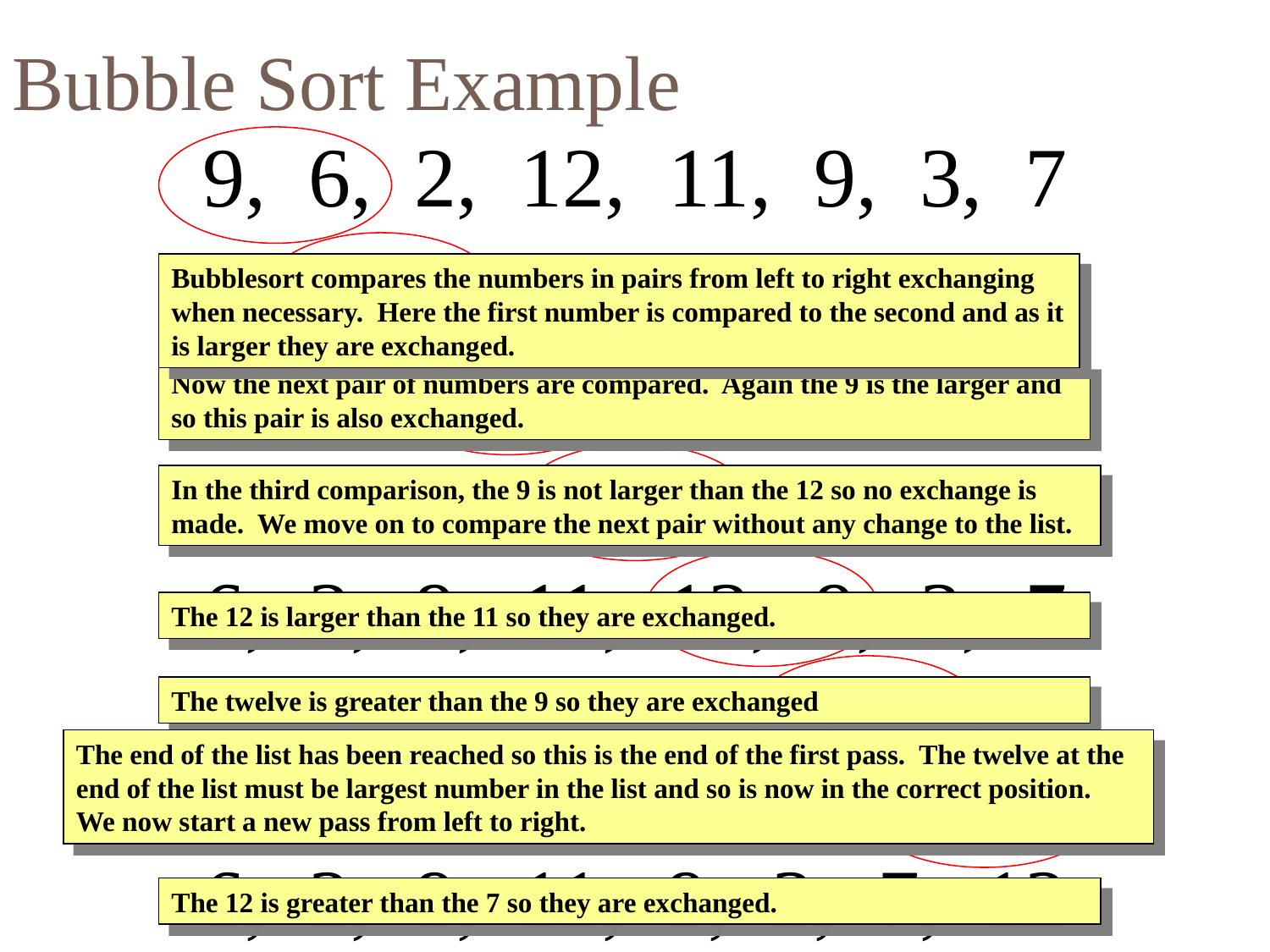

Bubble Sort Example
9,  6,  2,  12,  11,  9,  3,  7

6,  9,  2,  12,  11,  9,  3,  7

Bubblesort compares the numbers in pairs from left to right exchanging when necessary.  Here the first number is compared to the second and as it is larger they are exchanged.
6,  2,  9,  12,  11,  9,  3,  7

Now the next pair of numbers are compared.  Again the 9 is the larger and so this pair is also exchanged.
6,  2,  9,  12,  11,  9,  3,  7

In the third comparison, the 9 is not larger than the 12 so no exchange is made.  We move on to compare the next pair without any change to the list.
6,  2,  9,  11,  12,  9,  3,  7

The 12 is larger than the 11 so they are exchanged.
6,  2,  9,  11,  9,  12,  3,  7

The twelve is greater than the 9 so they are exchanged
The end of the list has been reached so this is the end of the first pass.  The twelve at the end of the list must be largest number in the list and so is now in the correct position.  We now start a new pass from left to right.
6,  2,  9,  11,  9,  3,  12,  7

The 12 is greater than the 3 so they are exchanged.
6,  2,  9,  11,  9,  3,  7,  12
The 12 is greater than the 7 so they are exchanged.